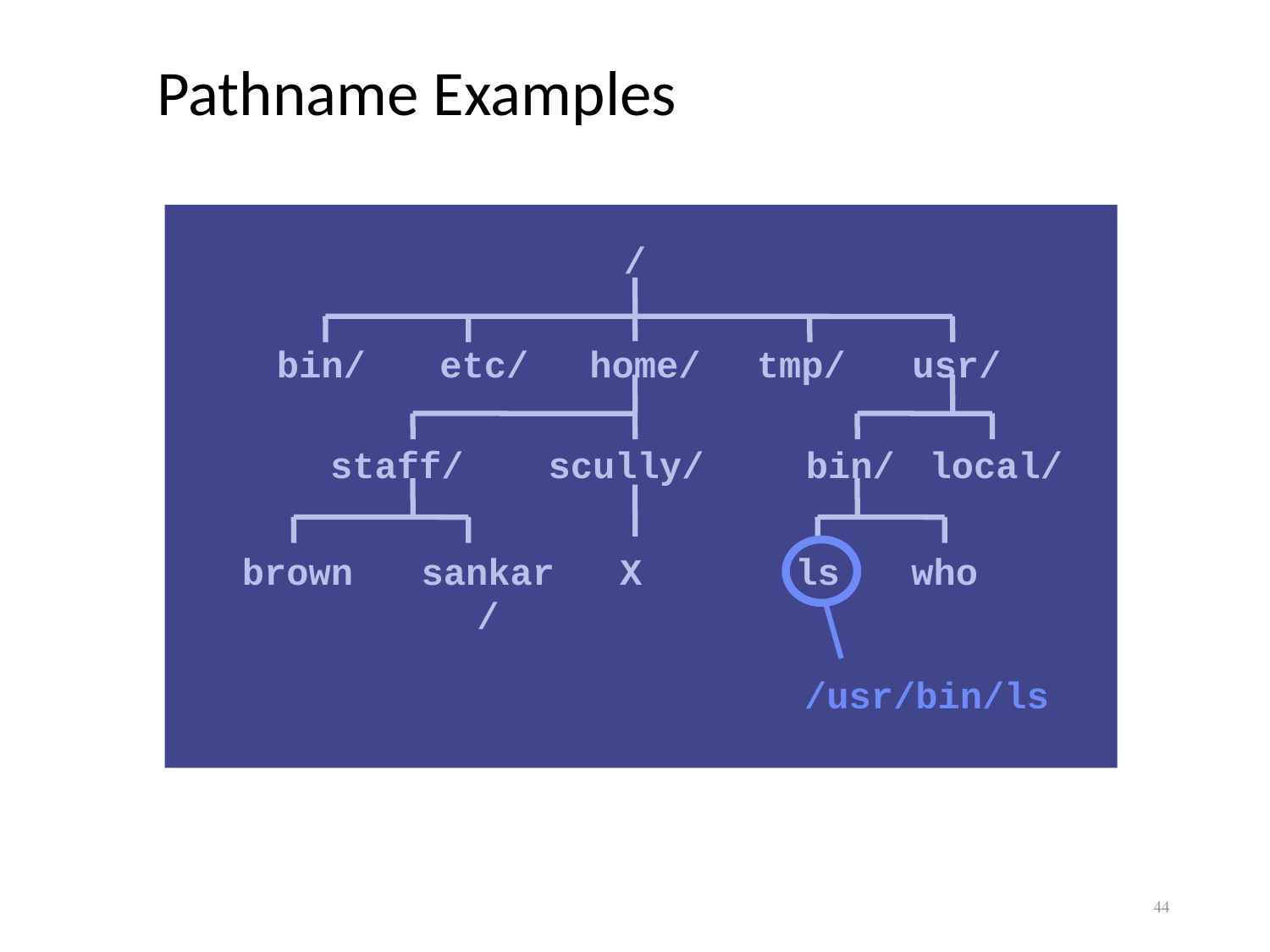

Pathname Examples

/

bin/
etc/
home/
tmp/
usr/

staff/
scully/
bin/
local/

brown
sankar/
X
ls
who

/usr/bin/ls
44